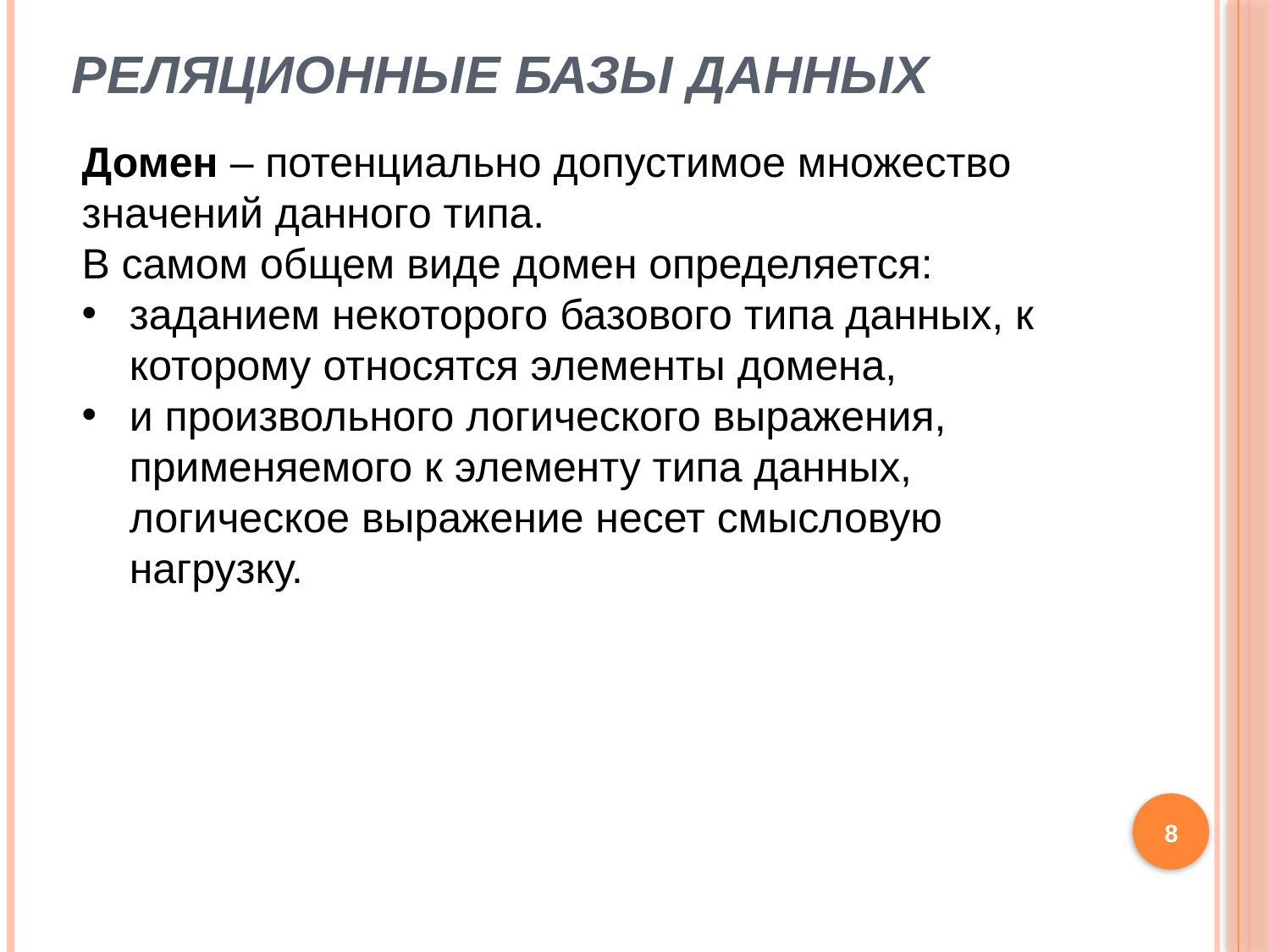

# Реляционные базы данных
Домен – потенциально допустимое множество значений данного типа.
В самом общем виде домен определяется:
заданием некоторого базового типа данных, к которому относятся элементы домена,
и произвольного логического выражения, применяемого к элементу типа данных, логическое выражение несет смысловую нагрузку.

8